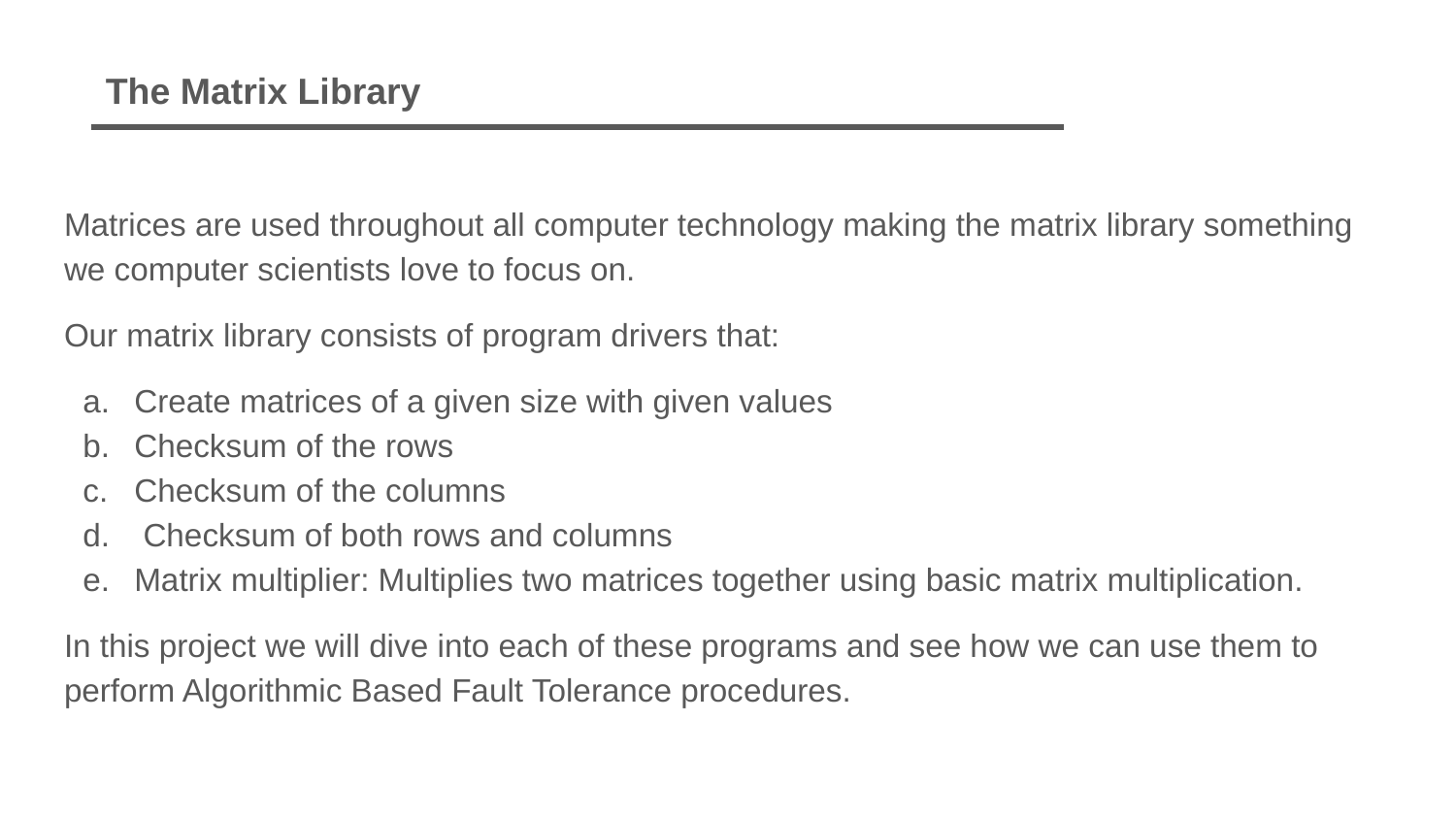

The Matrix Library
Matrices are used throughout all computer technology making the matrix library something we computer scientists love to focus on.
Our matrix library consists of program drivers that:
Create matrices of a given size with given values
Checksum of the rows
Checksum of the columns
 Checksum of both rows and columns
Matrix multiplier: Multiplies two matrices together using basic matrix multiplication.
In this project we will dive into each of these programs and see how we can use them to perform Algorithmic Based Fault Tolerance procedures.